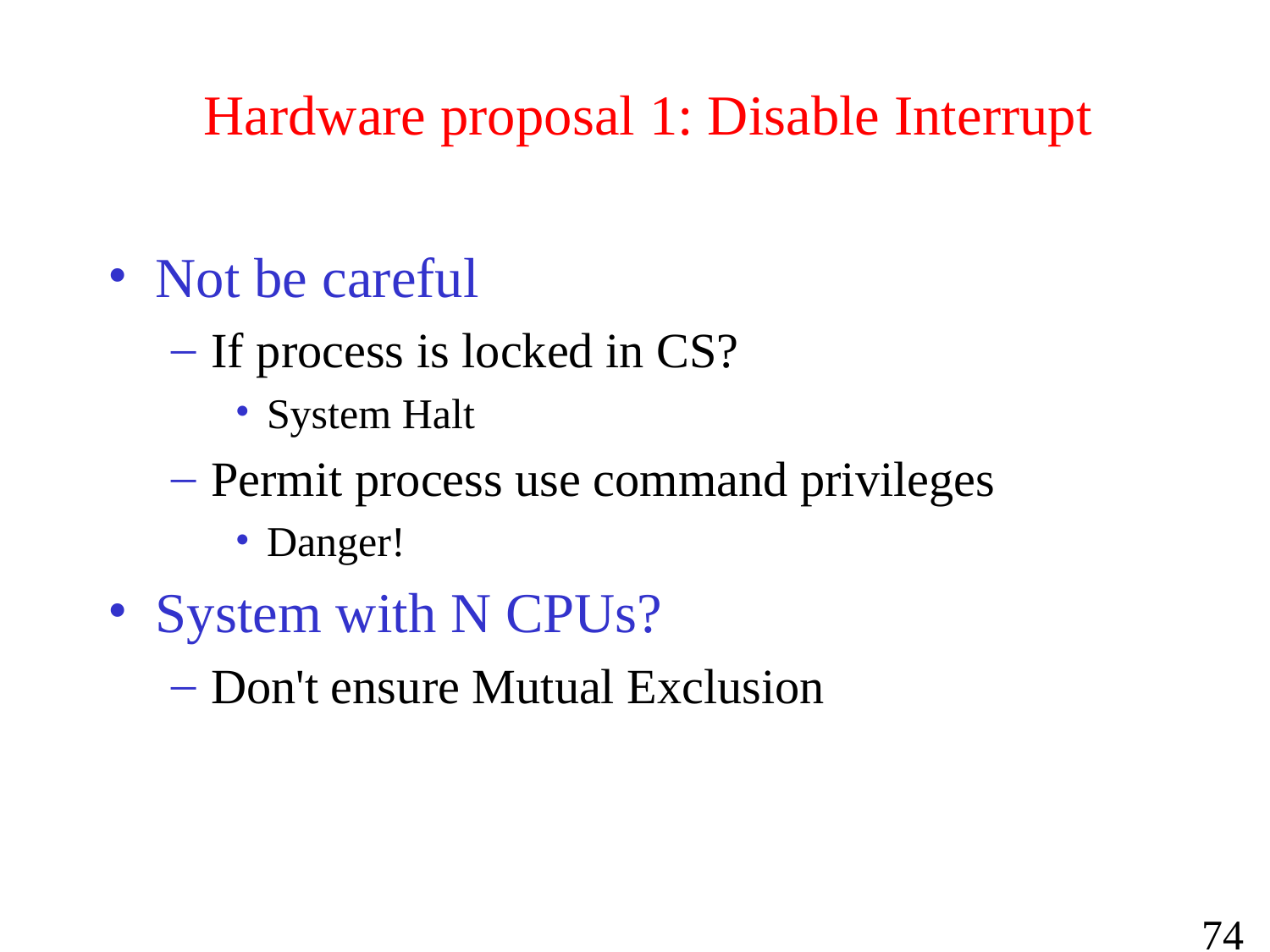

# Hardware proposal 1: Disable Interrupt
Not be careful
If process is locked in CS?
System Halt
Permit process use command privileges
Danger!
System with N CPUs?
Don't ensure Mutual Exclusion

74